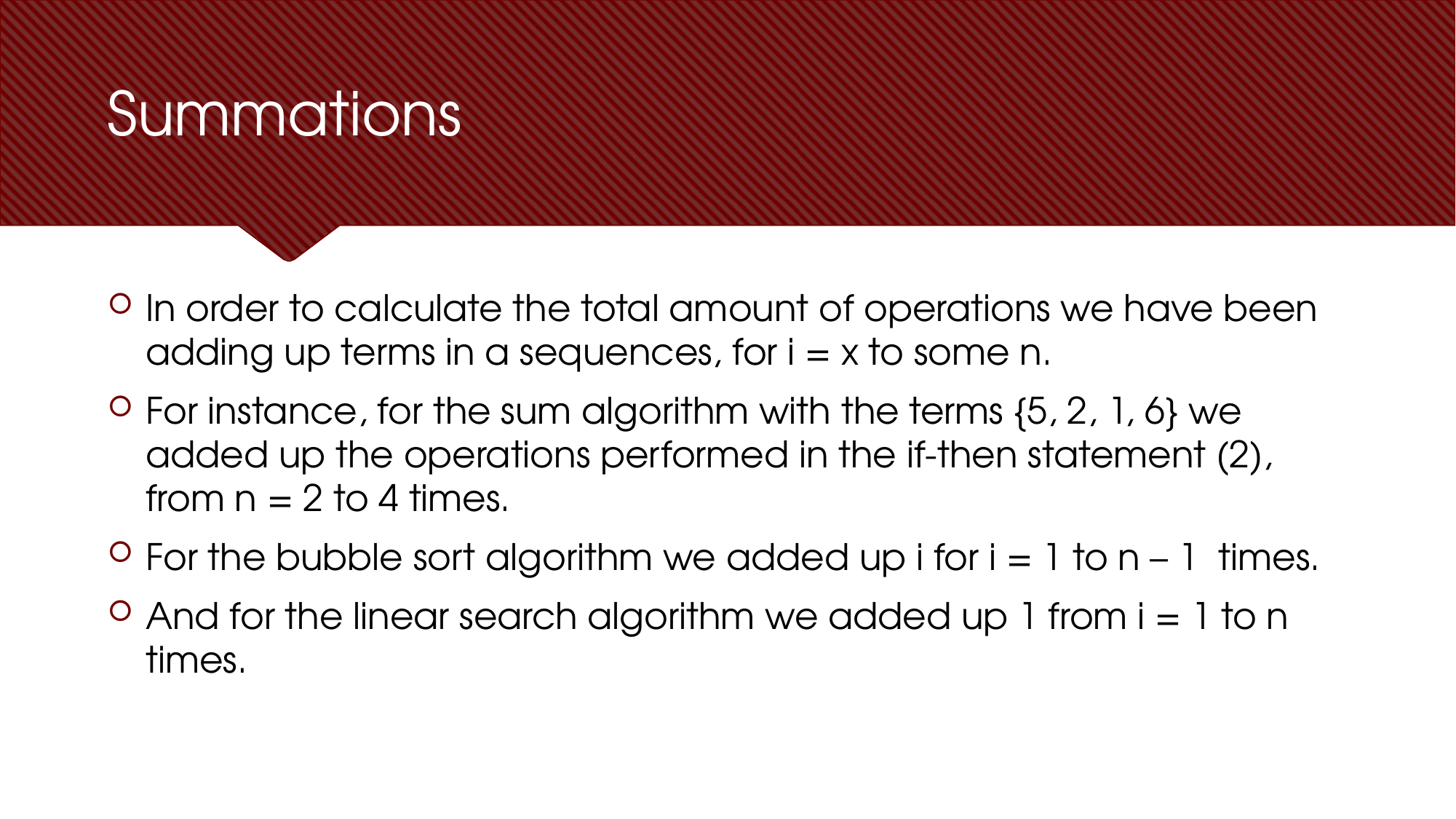

# Summations
In order to calculate the total amount of operations we have been adding up terms in a sequences, for i = x to some n.
For instance, for the sum algorithm with the terms {5, 2, 1, 6} we added up the operations performed in the if-then statement (2), from n = 2 to 4 times.
For the bubble sort algorithm we added up i for i = 1 to n – 1  times.
And for the linear search algorithm we added up 1 from i = 1 to n times.